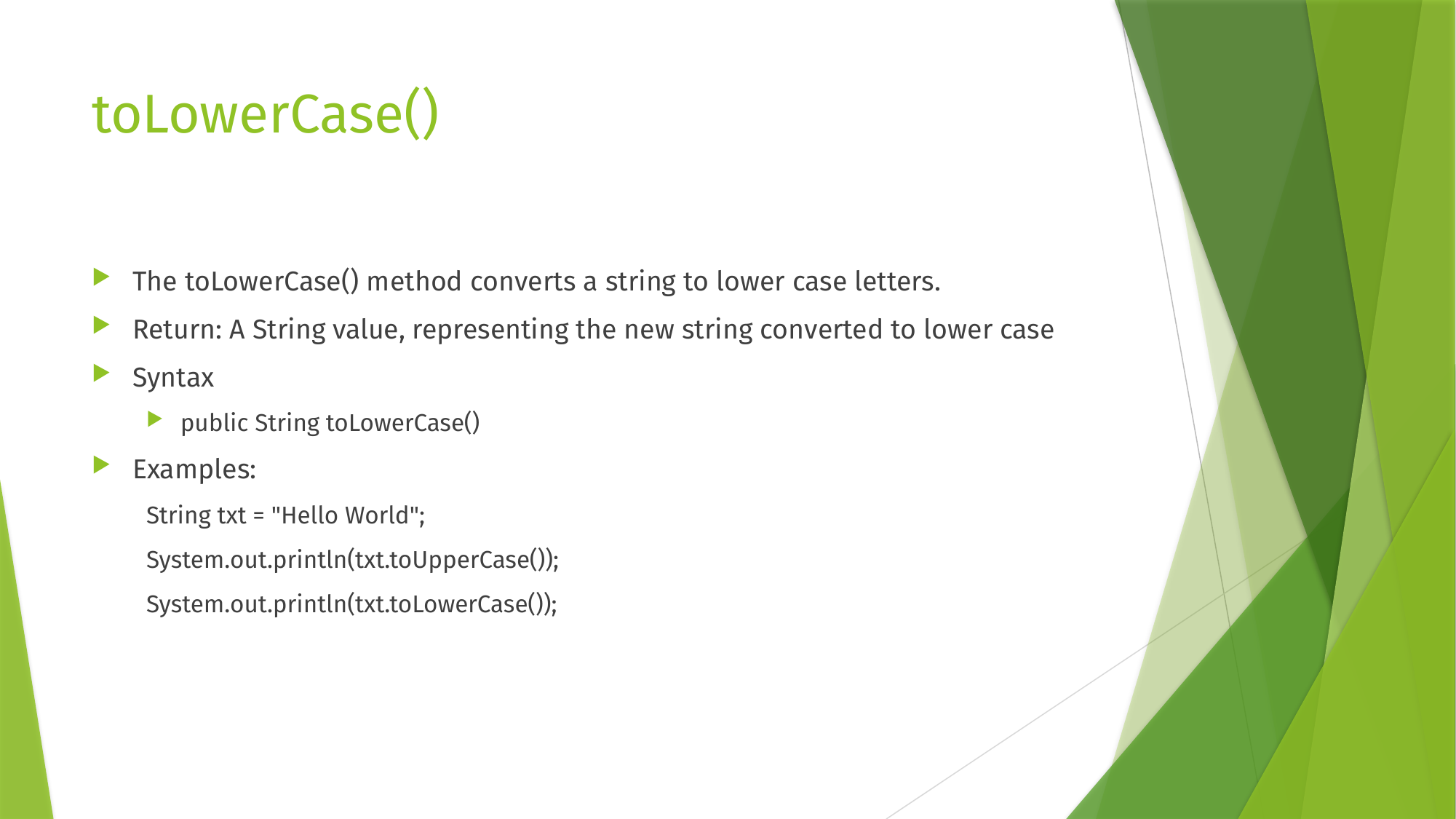

# toLowerCase()
The toLowerCase() method converts a string to lower case letters.
Return: A String value, representing the new string converted to lower case
Syntax
public String toLowerCase()
Examples:
String txt = "Hello World";
System.out.println(txt.toUpperCase());
System.out.println(txt.toLowerCase());